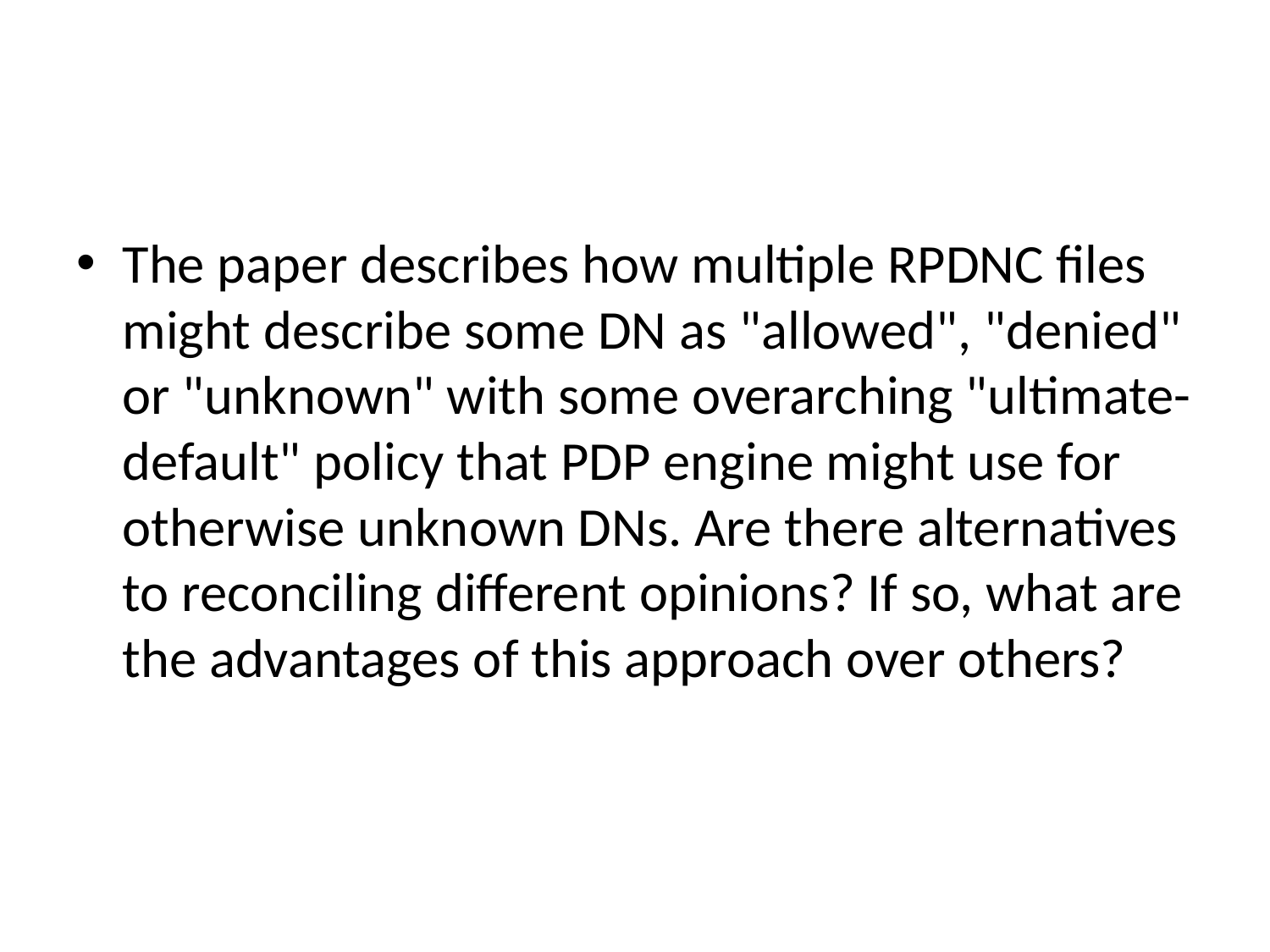

#
The paper describes how multiple RPDNC files might describe some DN as "allowed", "denied" or "unknown" with some overarching "ultimate-default" policy that PDP engine might use for otherwise unknown DNs. Are there alternatives to reconciling different opinions? If so, what are the advantages of this approach over others?